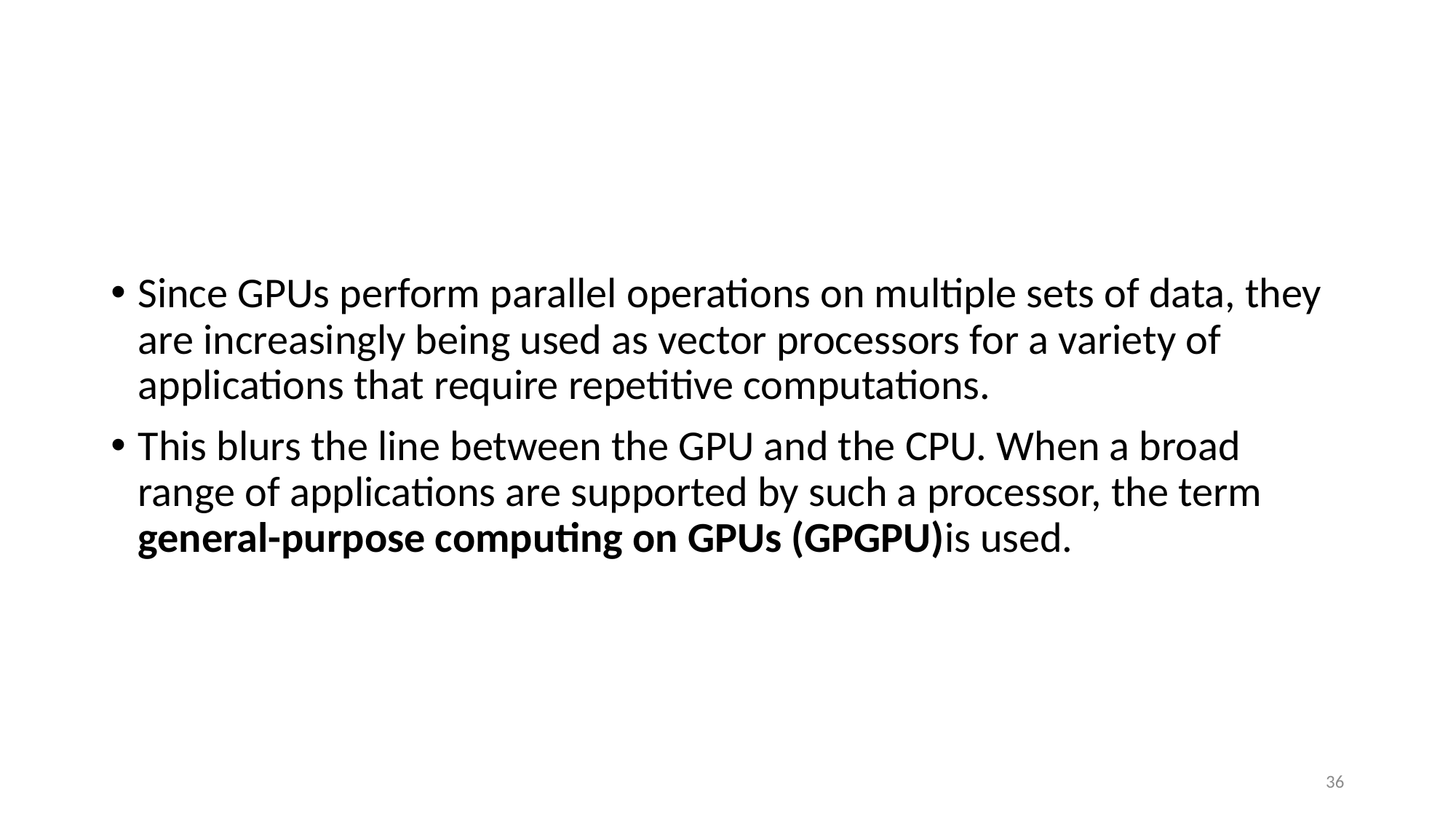

Since GPUs perform parallel operations on multiple sets of data, they are increasingly being used as vector processors for a variety of applications that require repetitive computations.
This blurs the line between the GPU and the CPU. When a broad range of applications are supported by such a processor, the term general-purpose computing on GPUs (GPGPU)is used.

36